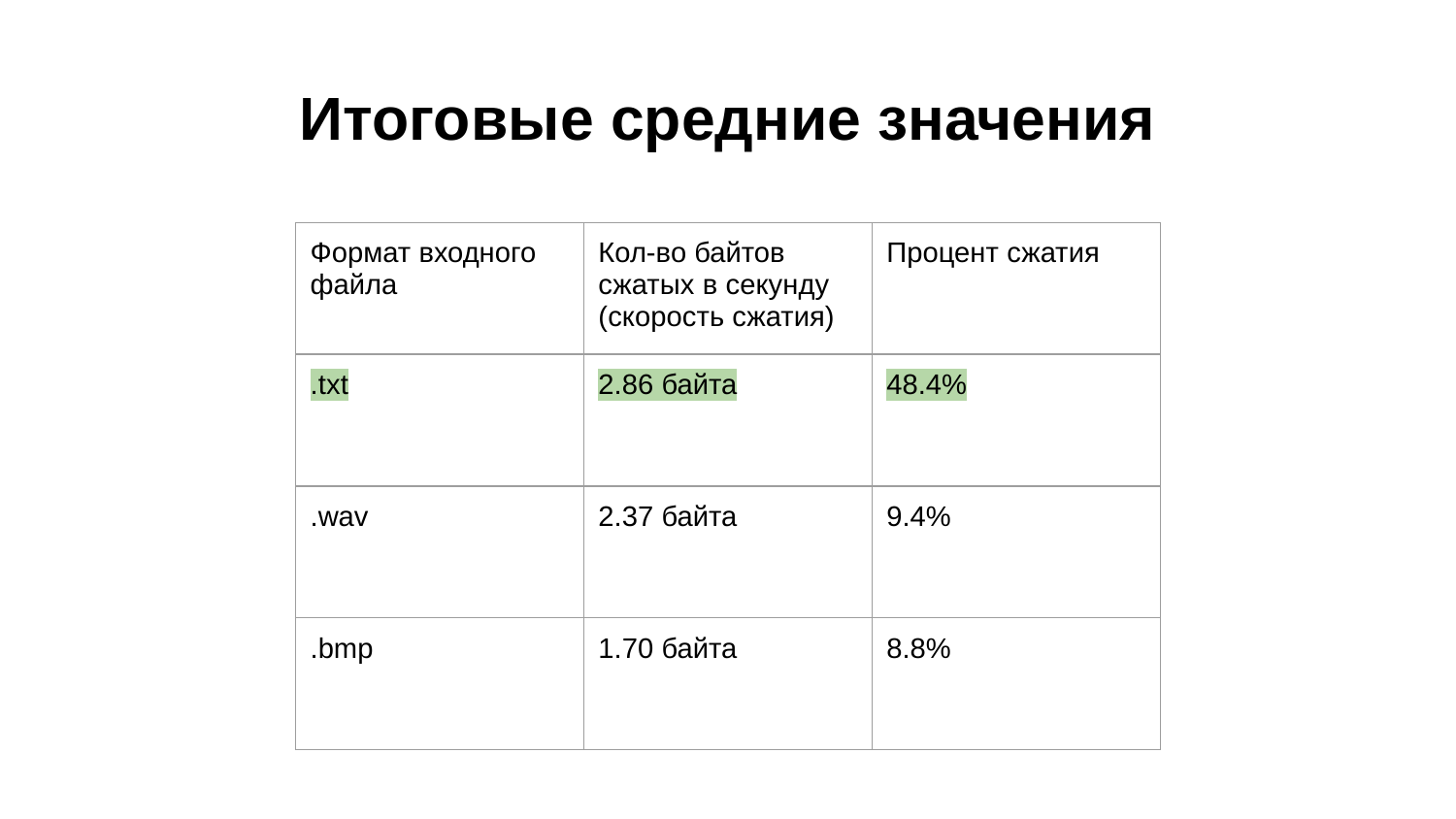

# Итоговые средние значения
| Формат входного файла | Кол-во байтов сжатых в секунду (скорость сжатия) | Процент сжатия |
| --- | --- | --- |
| .txt | 2.86 байта | 48.4% |
| .wav | 2.37 байта | 9.4% |
| .bmp | 1.70 байта | 8.8% |